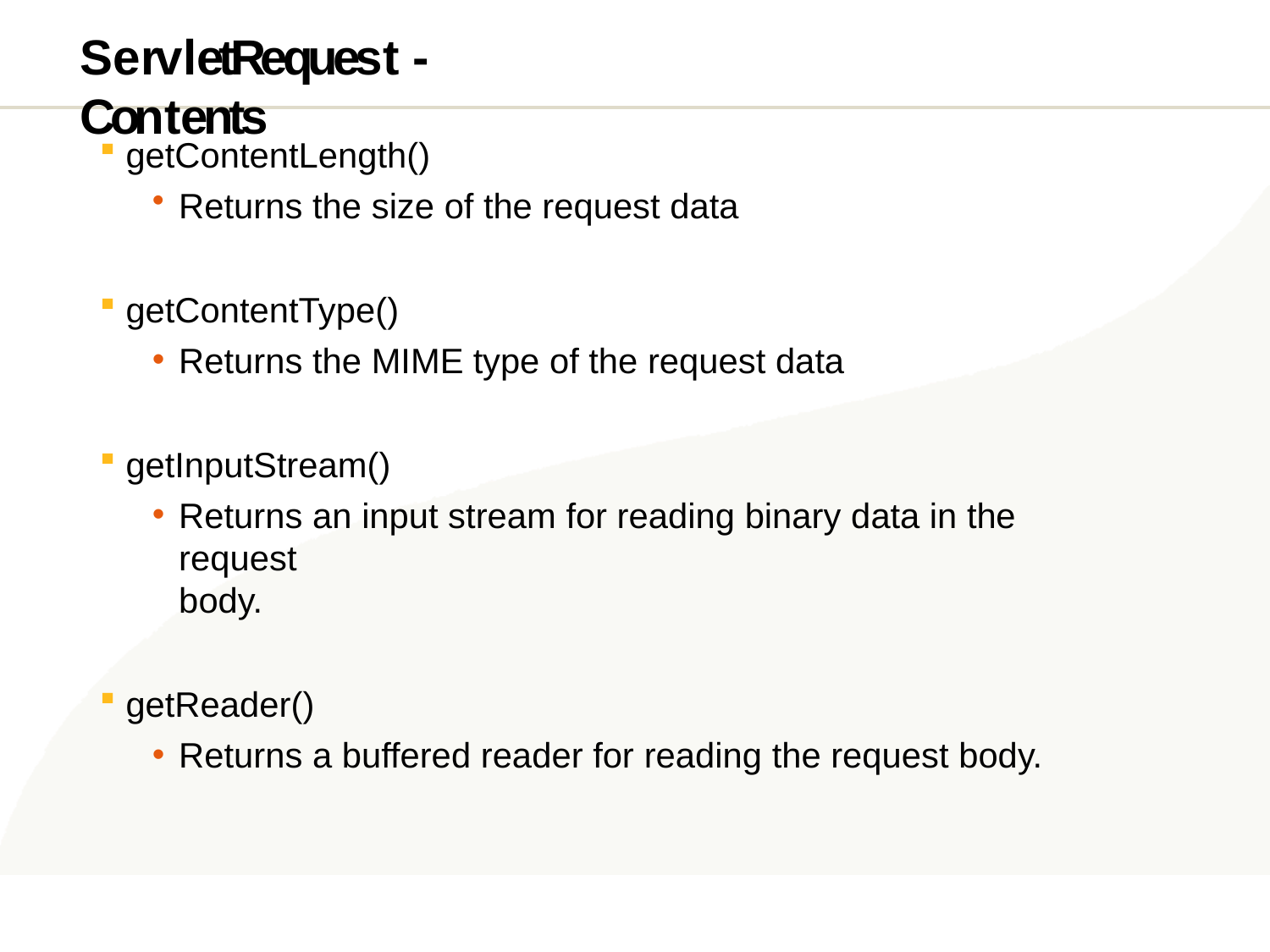

# ServletRequest - Contents
getContentLength()
Returns the size of the request data

getContentType()
Returns the MIME type of the request data

getInputStream()
Returns an input stream for reading binary data in the request
body.

getReader()
Returns a buffered reader for reading the request body.